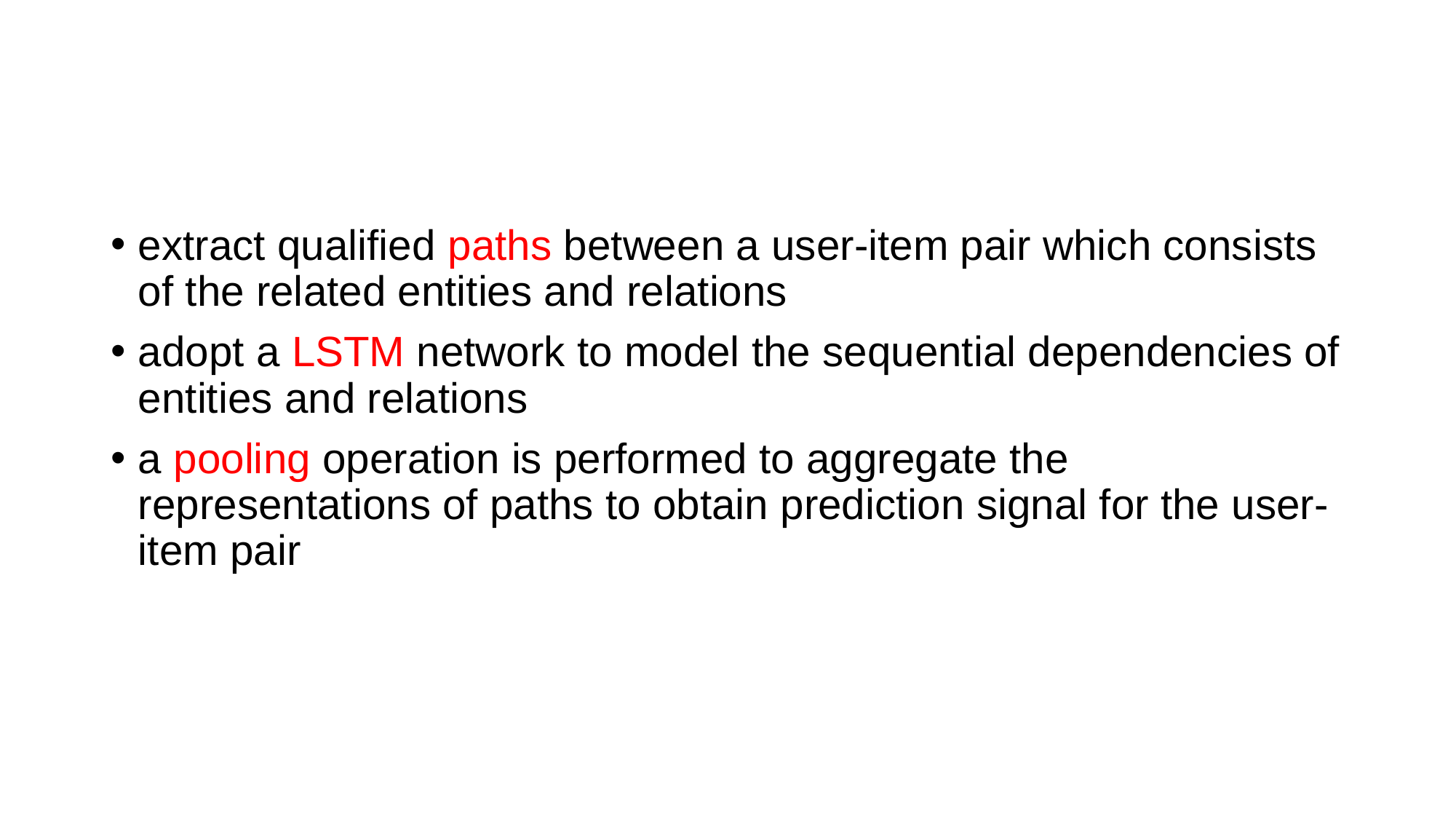

#
extract qualified paths between a user-item pair which consists of the related entities and relations
adopt a LSTM network to model the sequential dependencies of entities and relations
a pooling operation is performed to aggregate the representations of paths to obtain prediction signal for the user-item pair